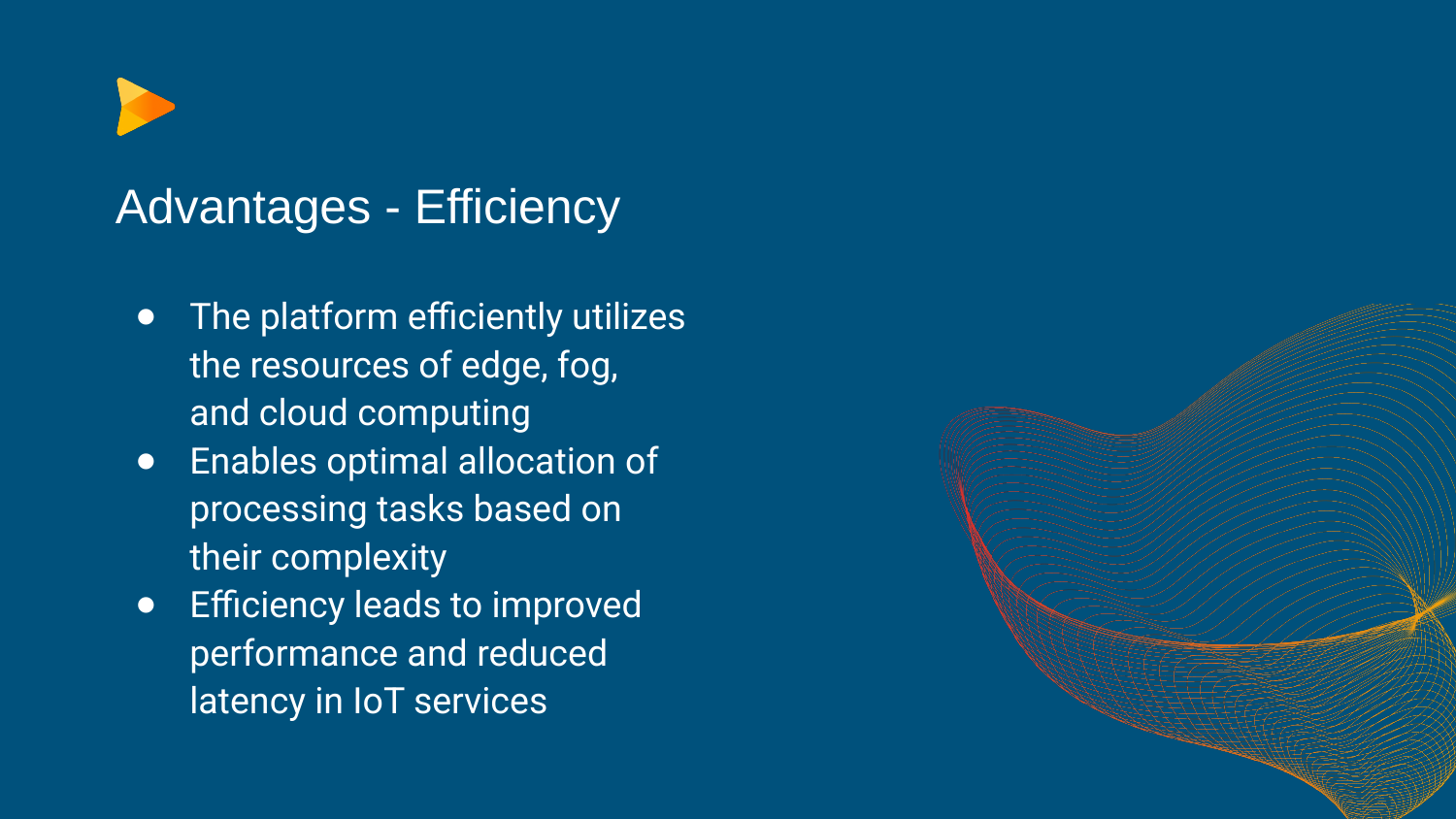

# Advantages - Efficiency
The platform efficiently utilizes the resources of edge, fog, and cloud computing
Enables optimal allocation of processing tasks based on their complexity
Efficiency leads to improved performance and reduced latency in IoT services